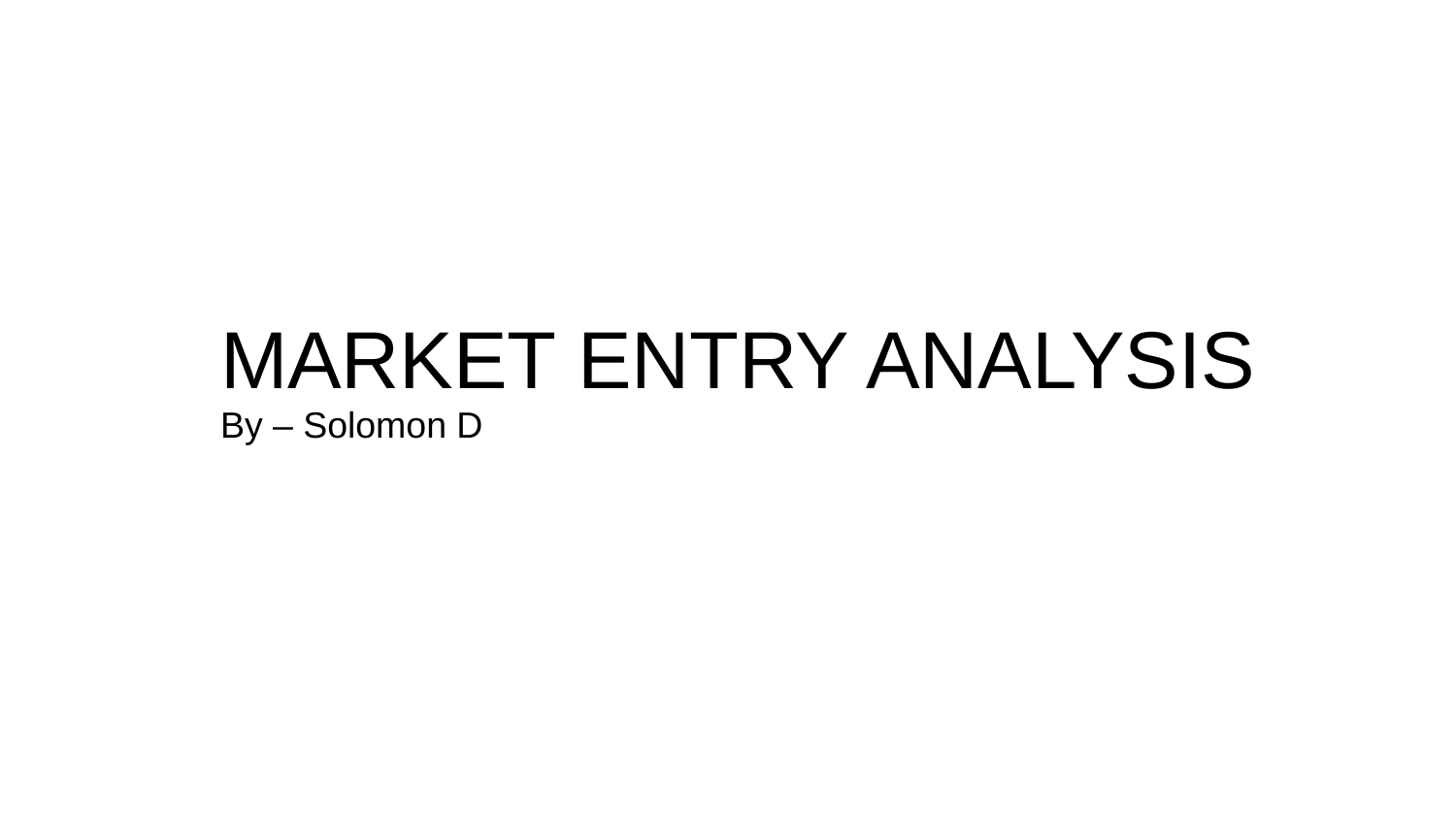

MARKET ENTRY ANALYSIS
By – Solomon D